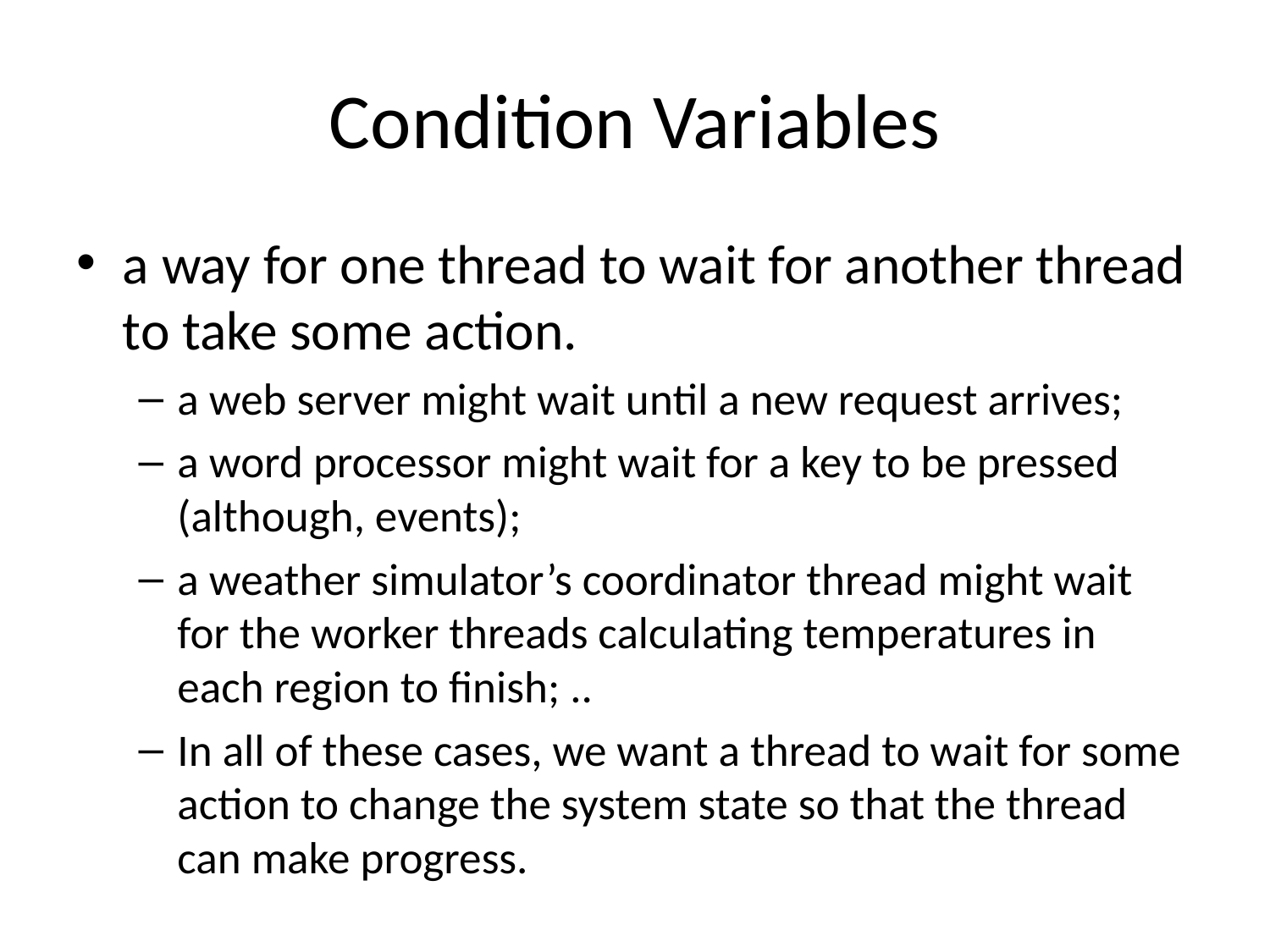

# Condition Variables
a way for one thread to wait for another thread to take some action.
a web server might wait until a new request arrives;
a word processor might wait for a key to be pressed (although, events);
a weather simulator’s coordinator thread might wait for the worker threads calculating temperatures in each region to finish; ..
In all of these cases, we want a thread to wait for some action to change the system state so that the thread can make progress.